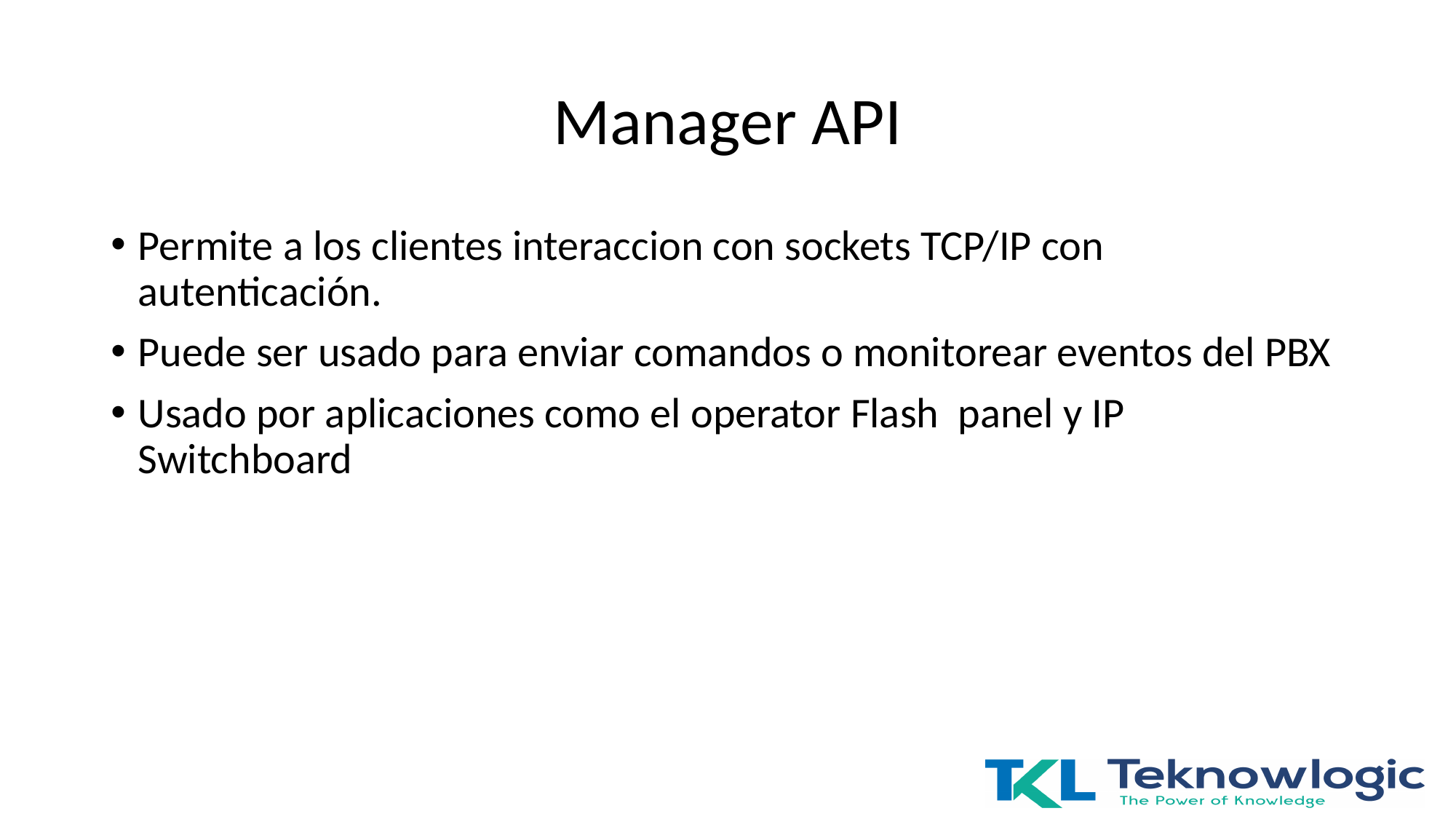

# Manager API
Permite a los clientes interaccion con sockets TCP/IP con autenticación.
Puede ser usado para enviar comandos o monitorear eventos del PBX
Usado por aplicaciones como el operator Flash  panel y IP Switchboard